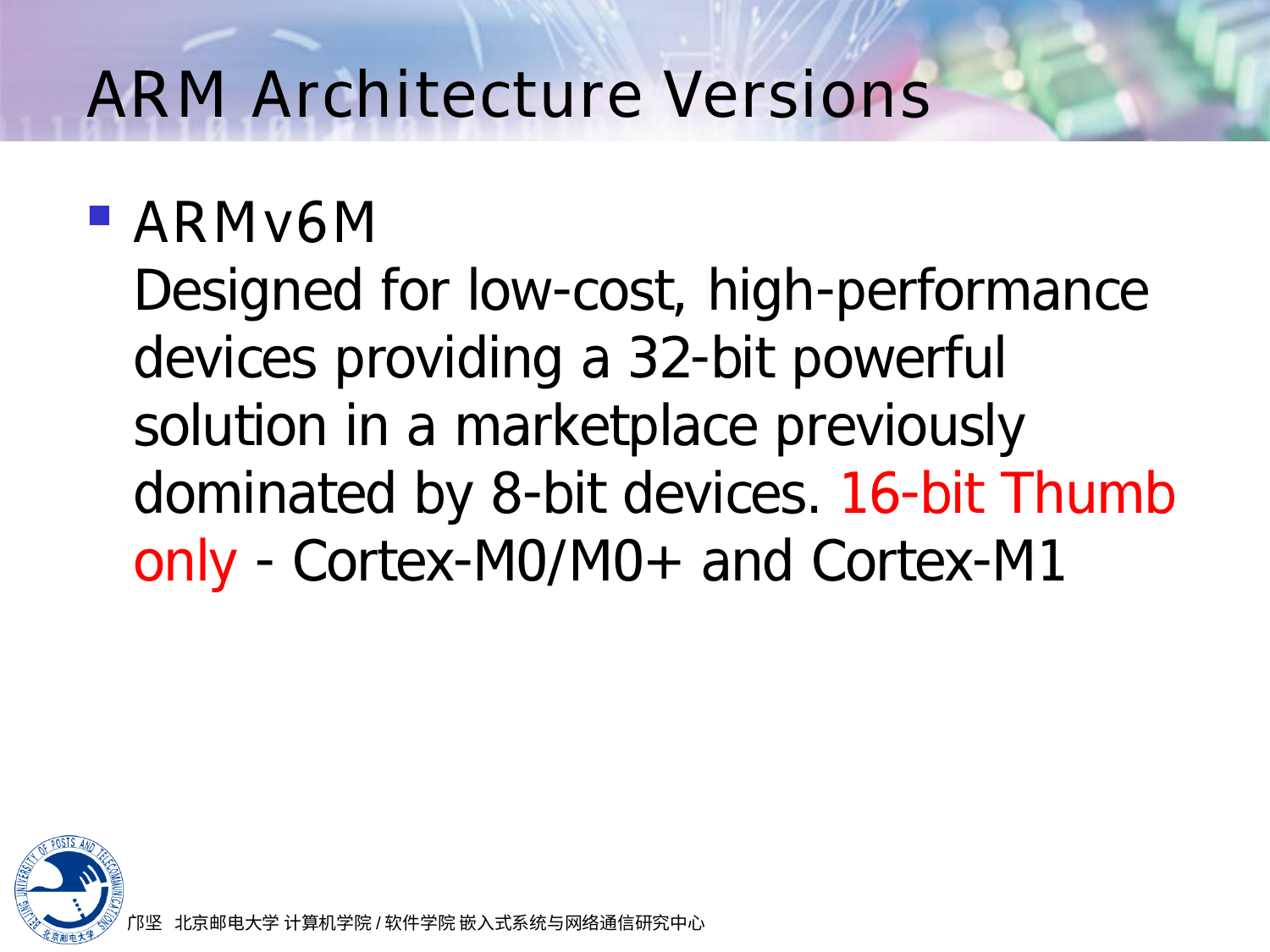

# ARM Architecture Versions
ARMv6M
Designed for low-cost, high-performance devices providing a 32-bit powerful solution in a marketplace previously dominated by 8-bit devices. 16-bit Thumb only - Cortex-M0/M0+ and Cortex-M1